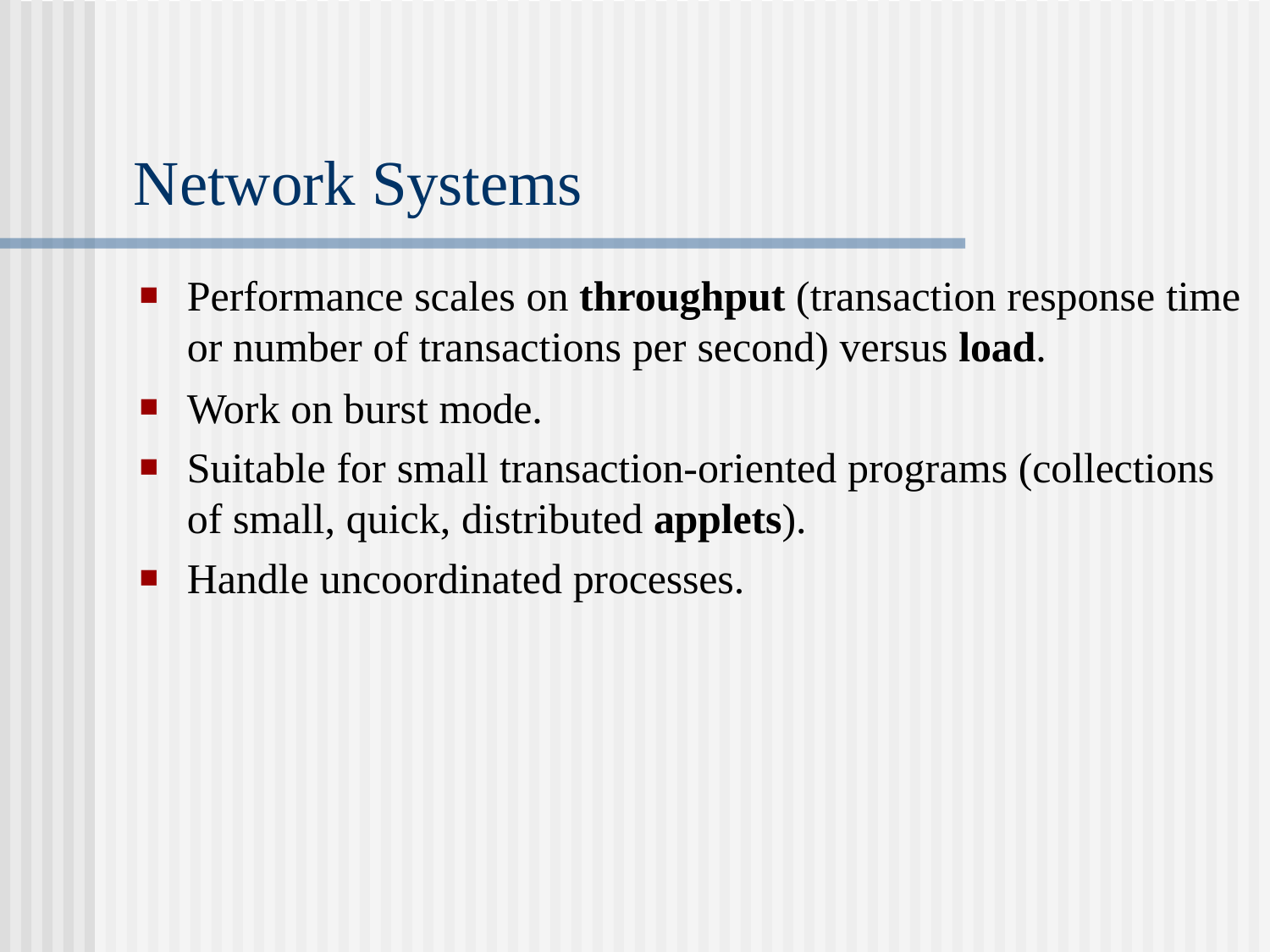

# Network Systems
Performance scales on throughput (transaction response time or number of transactions per second) versus load.
Work on burst mode.
Suitable for small transaction-oriented programs (collections of small, quick, distributed applets).
Handle uncoordinated processes.